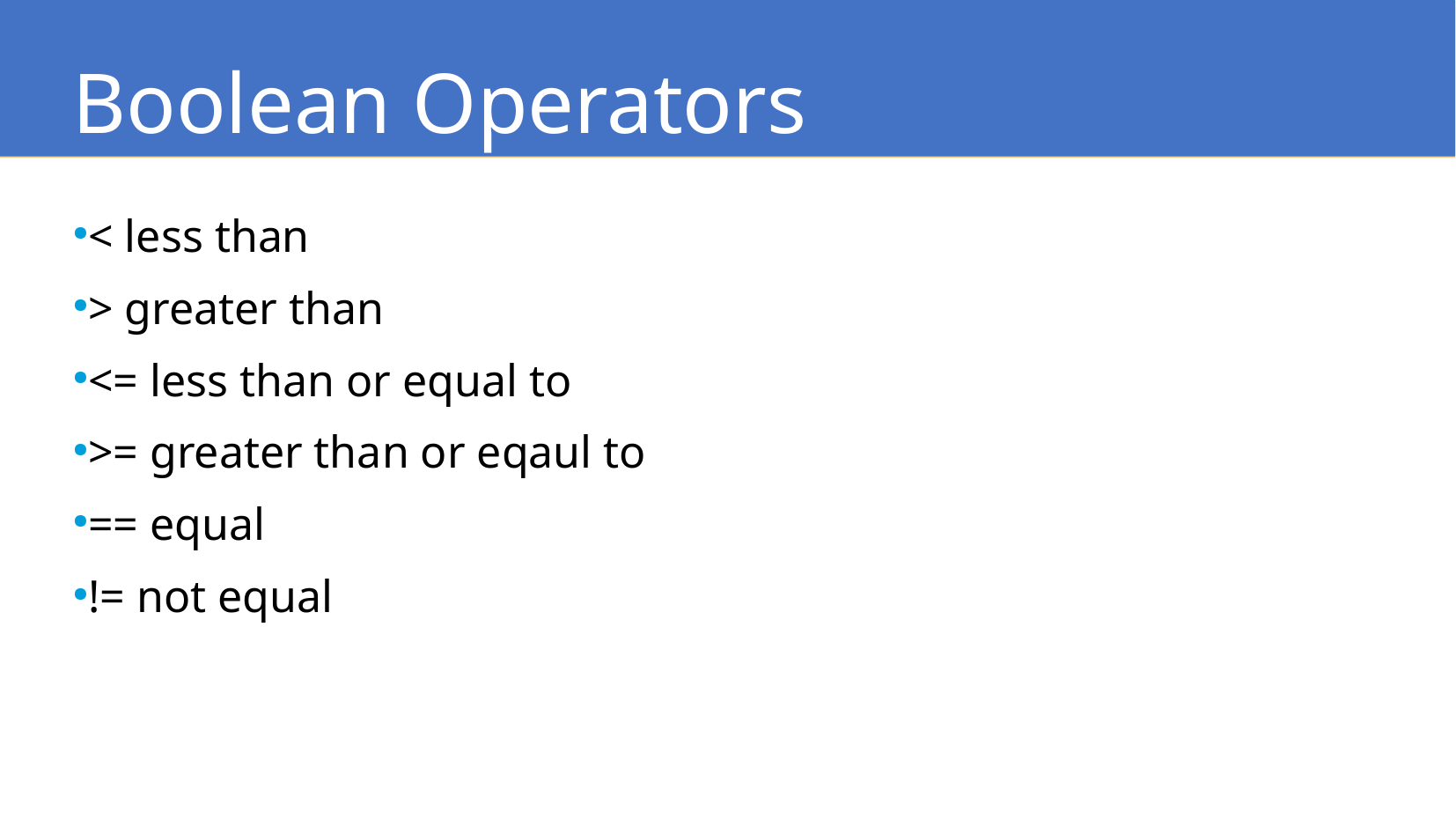

Boolean Operators
< less than
> greater than
<= less than or equal to
>= greater than or eqaul to
== equal
!= not equal